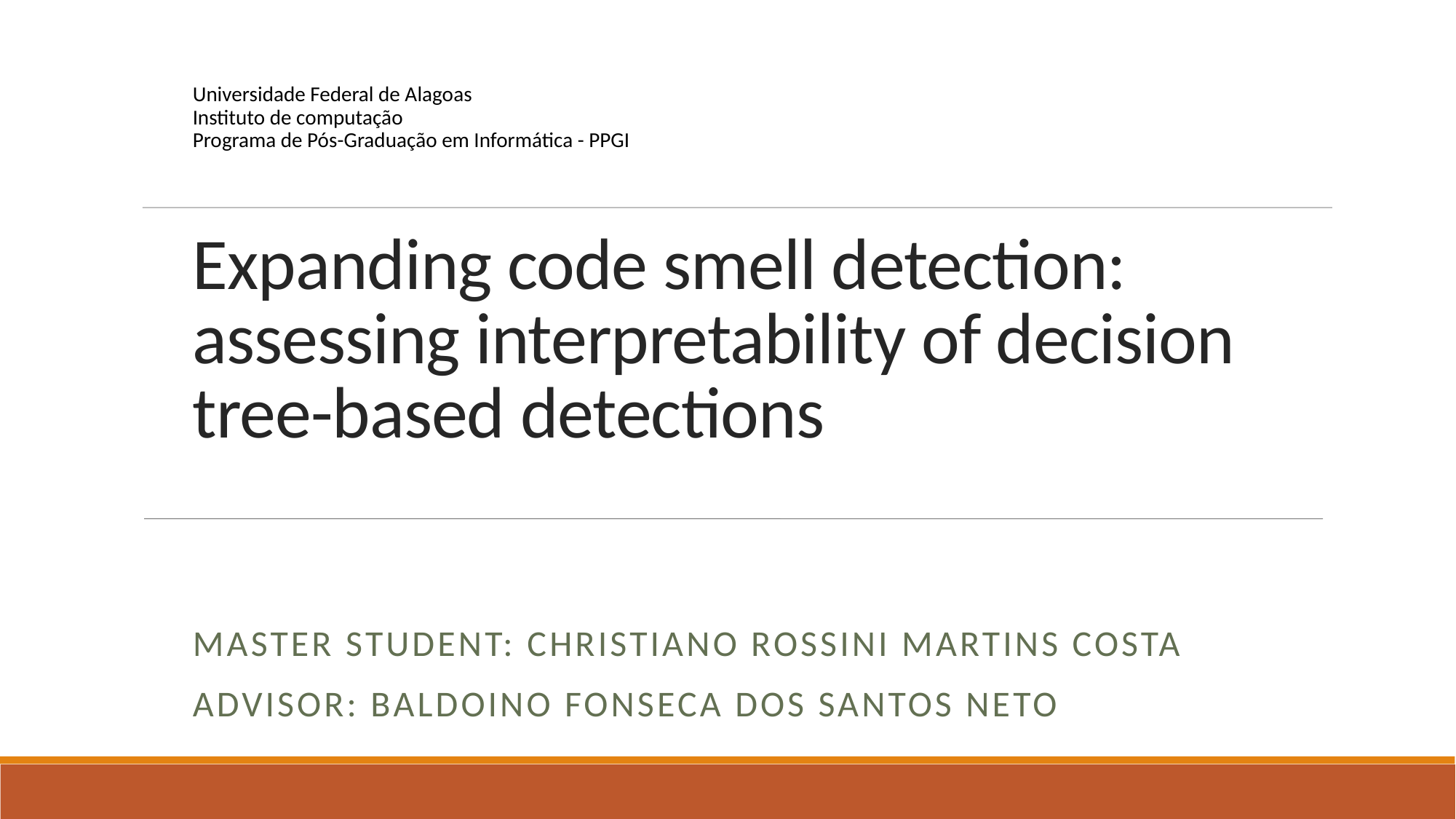

Universidade Federal de Alagoas
Instituto de computação
Programa de Pós-Graduação em Informática - PPGI
Expanding code smell detection: assessing interpretability of decision tree-based detections

Master Student: Christiano Rossini Martins Costa
Advisor: Baldoino Fonseca dos Santos Neto